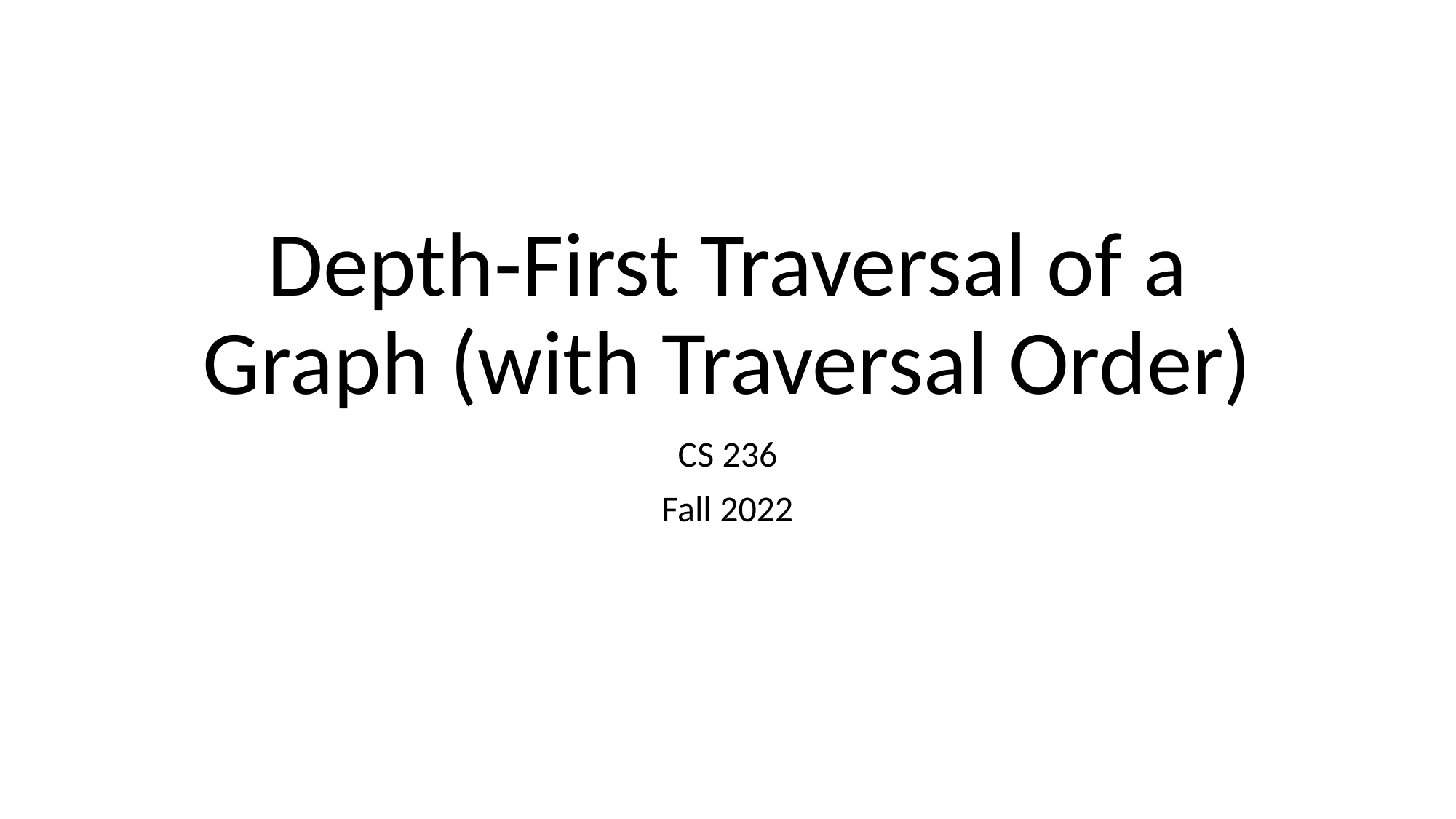

# Depth-First Traversal of a Graph (with Traversal Order)
CS 236
Fall 2022